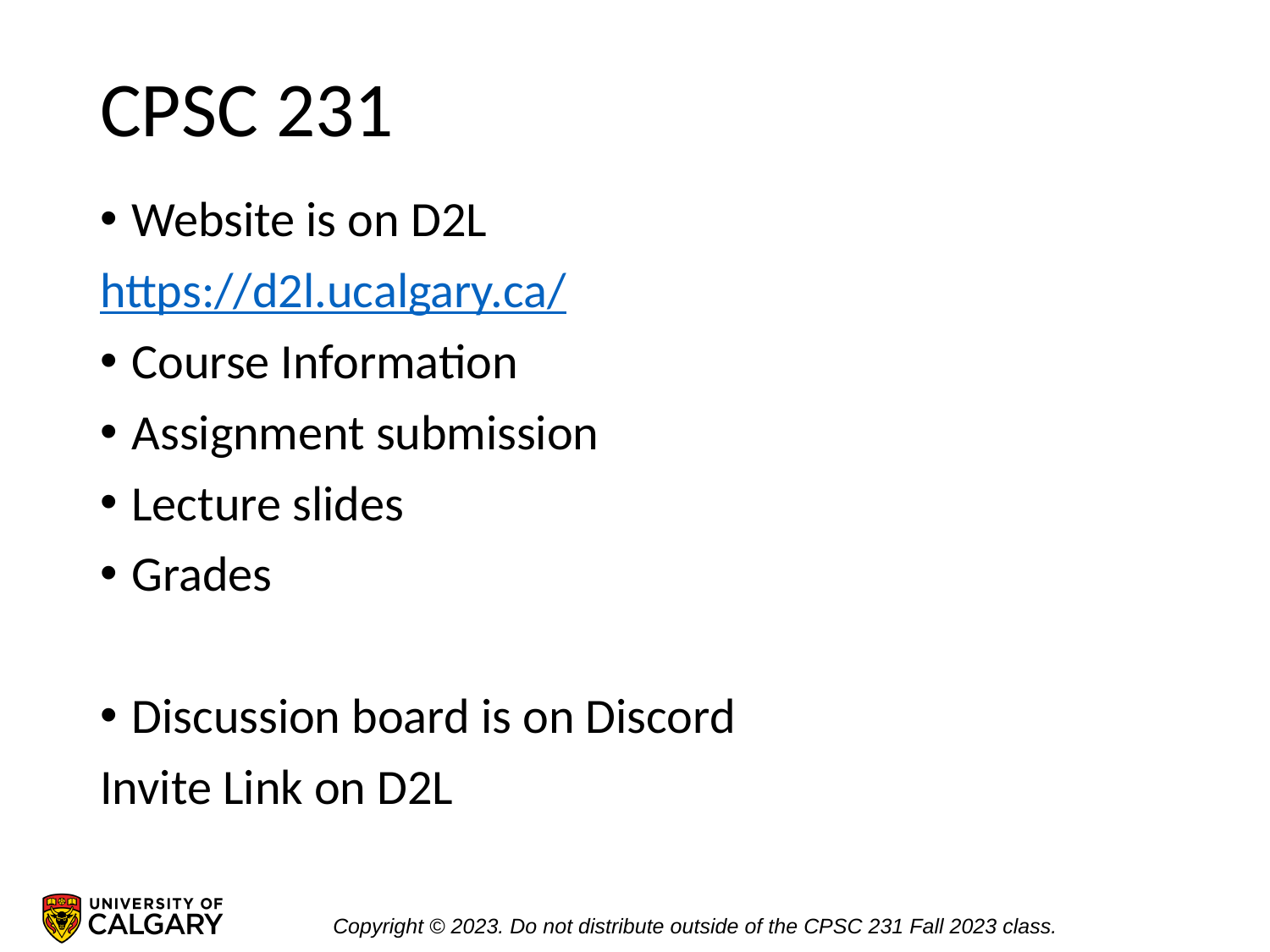

# CPSC 231
Website is on D2L
https://d2l.ucalgary.ca/
Course Information
Assignment submission
Lecture slides
Grades

Discussion board is on Discord
Invite Link on D2L